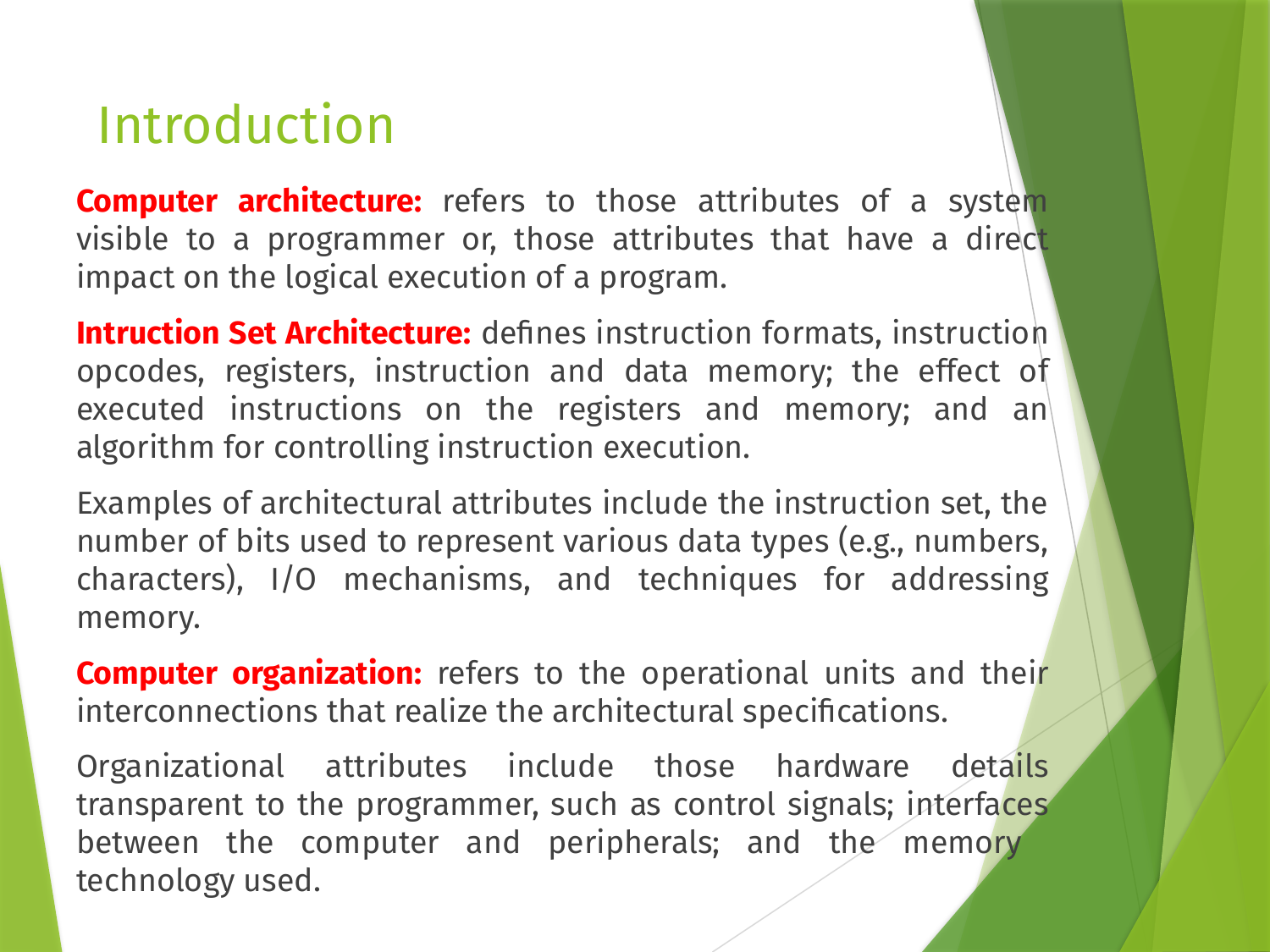

# Introduction
Computer architecture: refers to those attributes of a system visible to a programmer or, those attributes that have a direct impact on the logical execution of a program.
Intruction Set Architecture: defines instruction formats, instruction opcodes, registers, instruction and data memory; the effect of executed instructions on the registers and memory; and an algorithm for controlling instruction execution.
Examples of architectural attributes include the instruction set, the number of bits used to represent various data types (e.g., numbers, characters), I/O mechanisms, and techniques for addressing memory.
Computer organization: refers to the operational units and their interconnections that realize the architectural specifications.
Organizational attributes include those hardware details transparent to the programmer, such as control signals; interfaces between the computer and peripherals; and the memory  technology used.